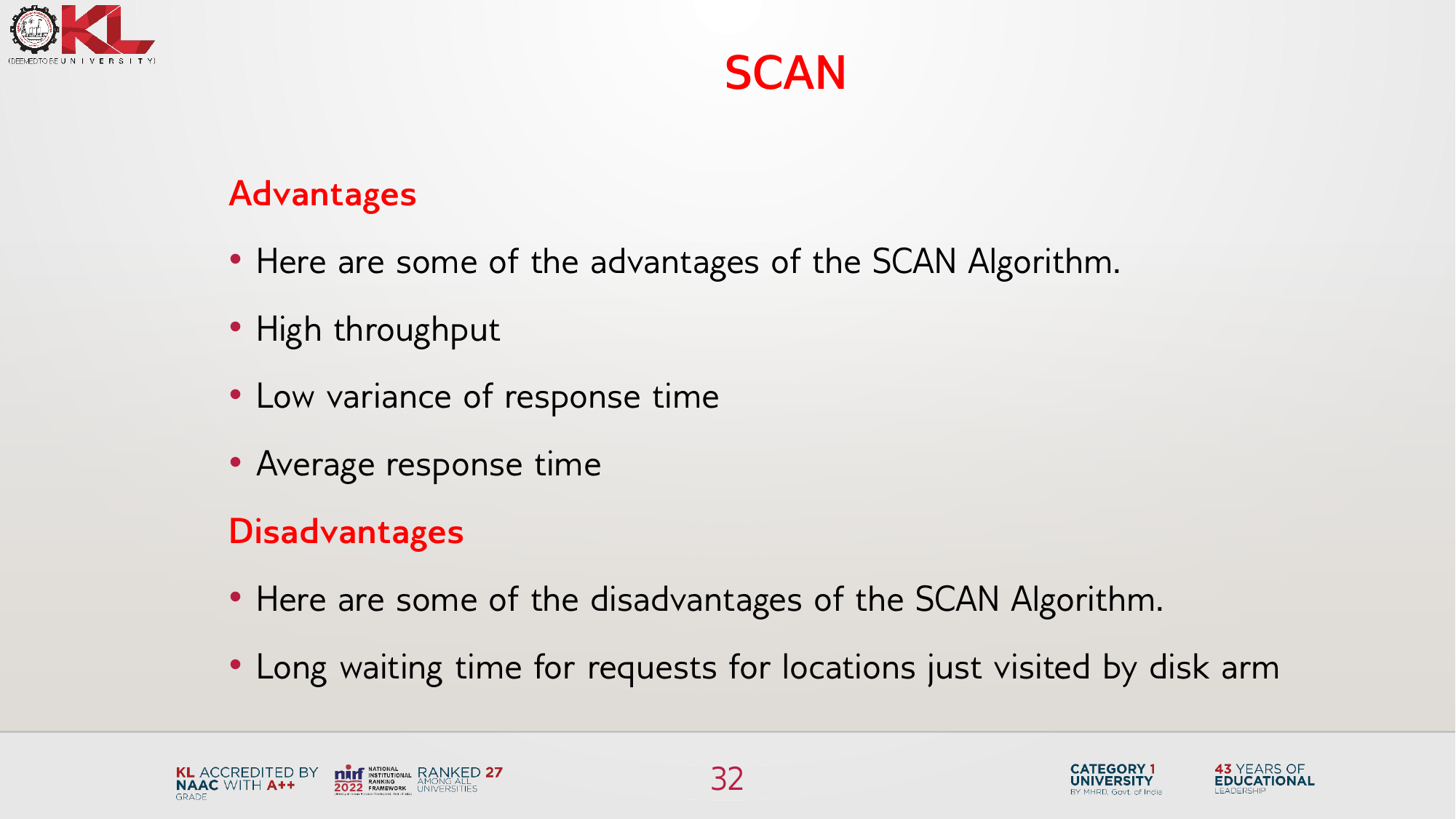

SCAN
Advantages
Here are some of the advantages of the SCAN Algorithm.
High throughput
Low variance of response time
Average response time
Disadvantages
Here are some of the disadvantages of the SCAN Algorithm.
Long waiting time for requests for locations just visited by disk arm

32